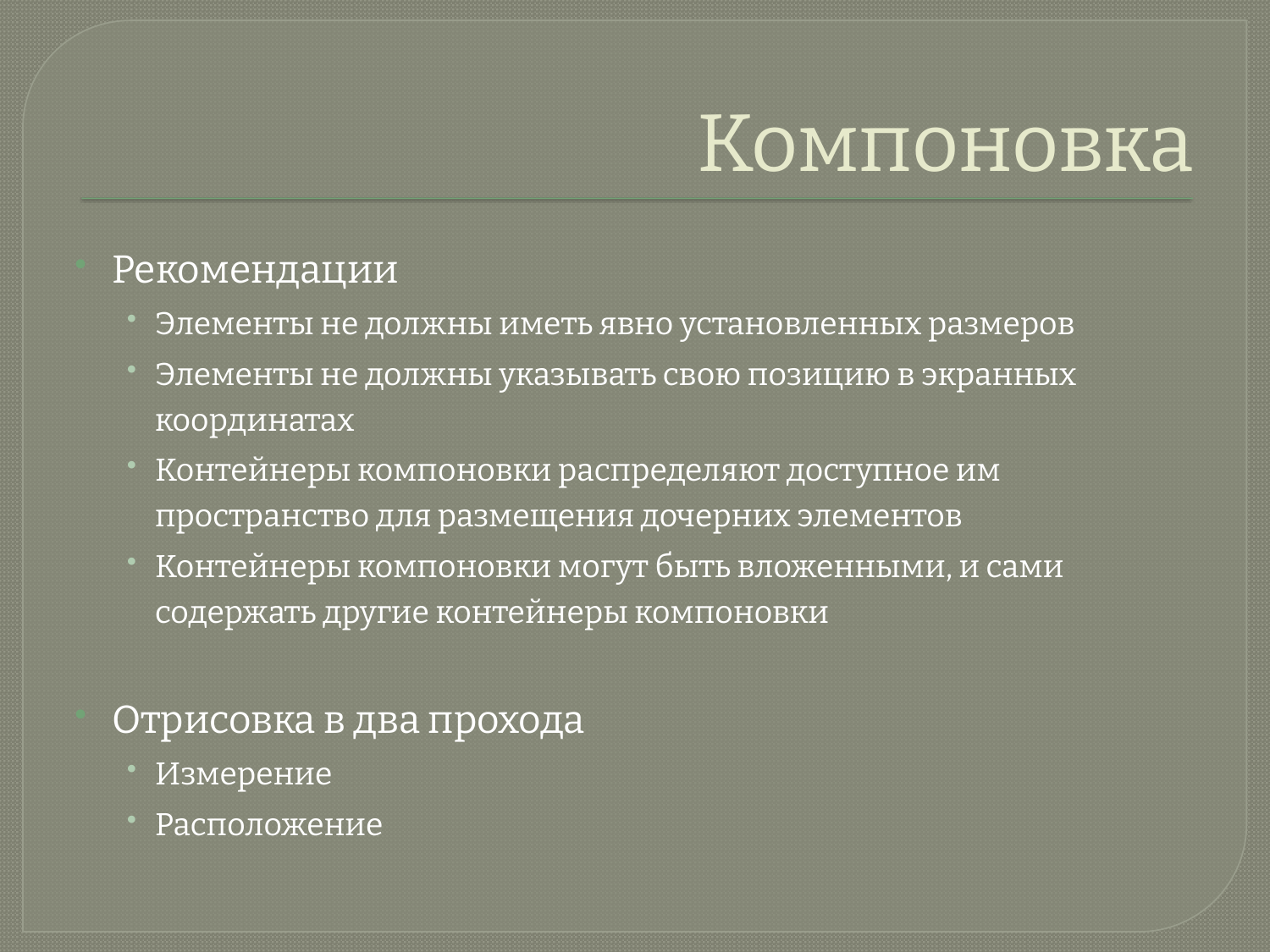

# Компоновка
Рекомендации
Элементы не должны иметь явно установленных размеров
Элементы не должны указывать свою позицию в экранных координатах
Контейнеры компоновки распределяют доступное им пространство для размещения дочерних элементов
Контейнеры компоновки могут быть вложенными, и сами содержать другие контейнеры компоновки

Отрисовка в два прохода
Измерение
Расположение